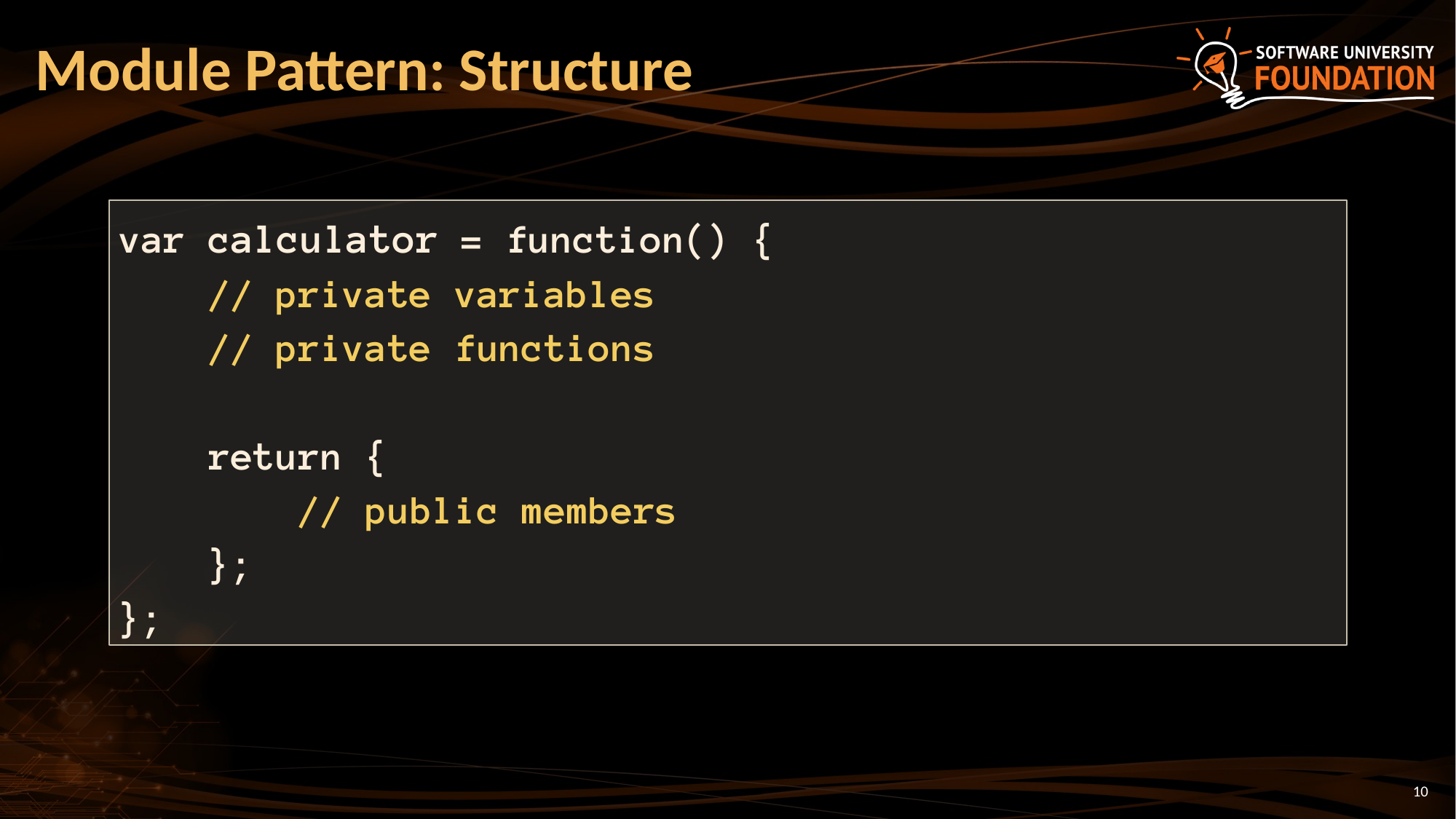

# Module Pattern: Structure
var calculator = function() {
    // private variables
    // private functions

    return {
        // public members
    };
};
10